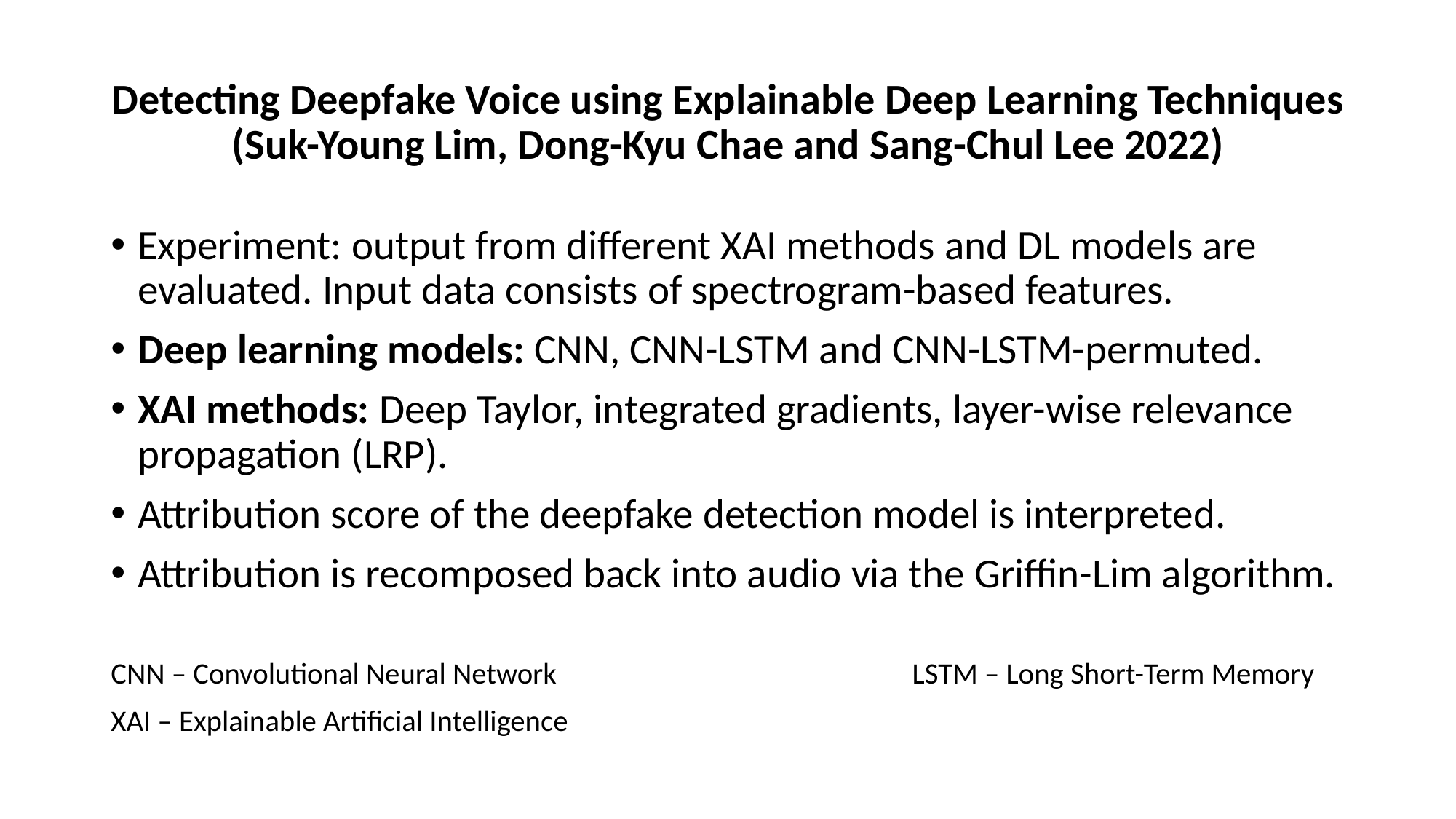

# Detecting Deepfake Voice using Explainable Deep Learning Techniques (Suk-Young Lim, Dong-Kyu Chae and Sang-Chul Lee 2022)
Experiment: output from different XAI methods and DL models are evaluated. Input data consists of spectrogram-based features.
Deep learning models: CNN, CNN-LSTM and CNN-LSTM-permuted.
XAI methods: Deep Taylor, integrated gradients, layer-wise relevance propagation (LRP).
Attribution score of the deepfake detection model is interpreted.
Attribution is recomposed back into audio via the Griffin-Lim algorithm.

CNN – Convolutional Neural Network                                                     LSTM – Long Short-Term Memory
XAI – Explainable Artificial Intelligence